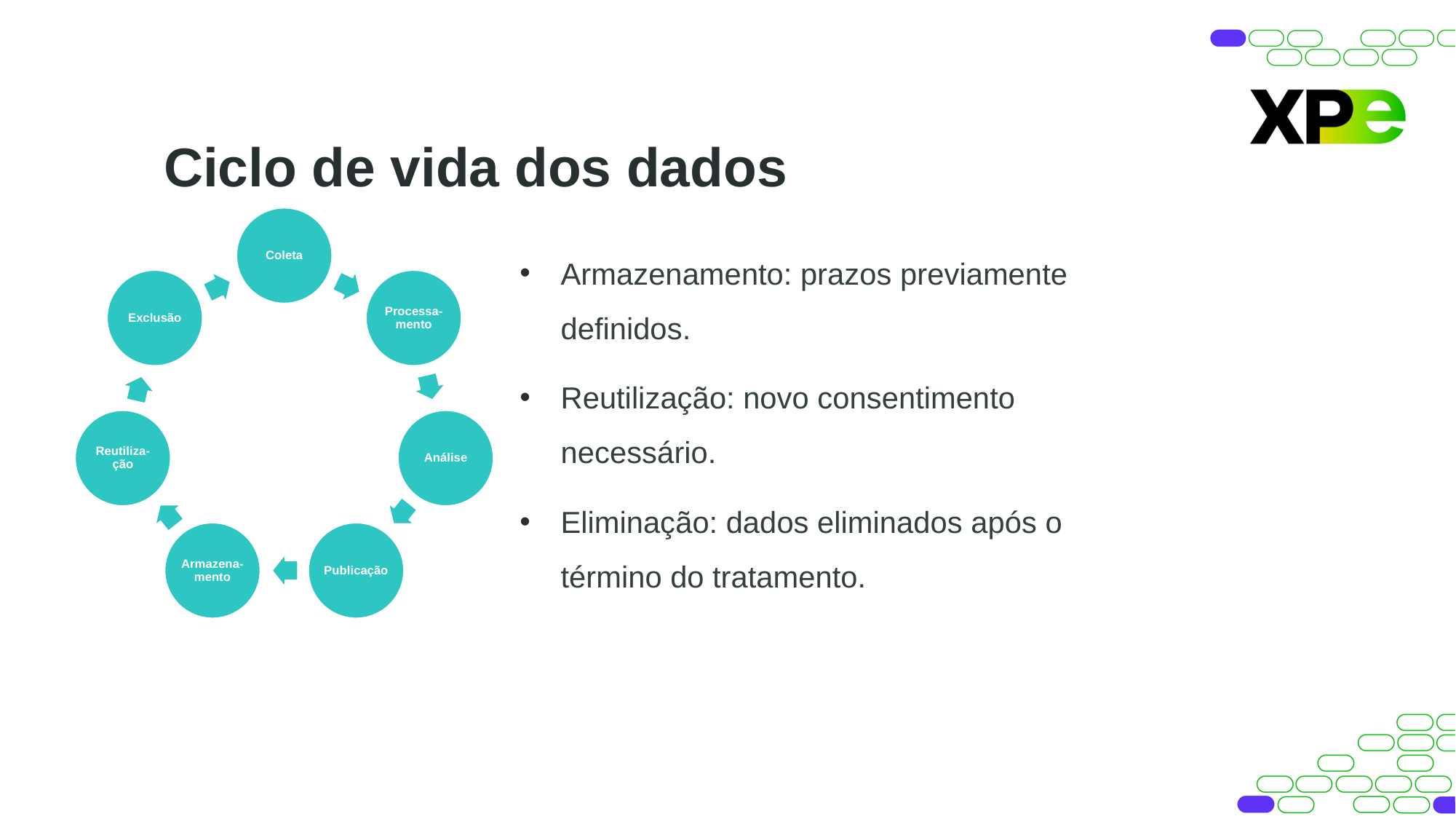

Ciclo de vida dos dados

Coleta

Exclusão
Processa-mento

Reutiliza-ção
Análise

Armazena-mento
Publicação

Armazenamento: prazos previamente definidos.
Reutilização: novo consentimento necessário.
Eliminação: dados eliminados após o término do tratamento.